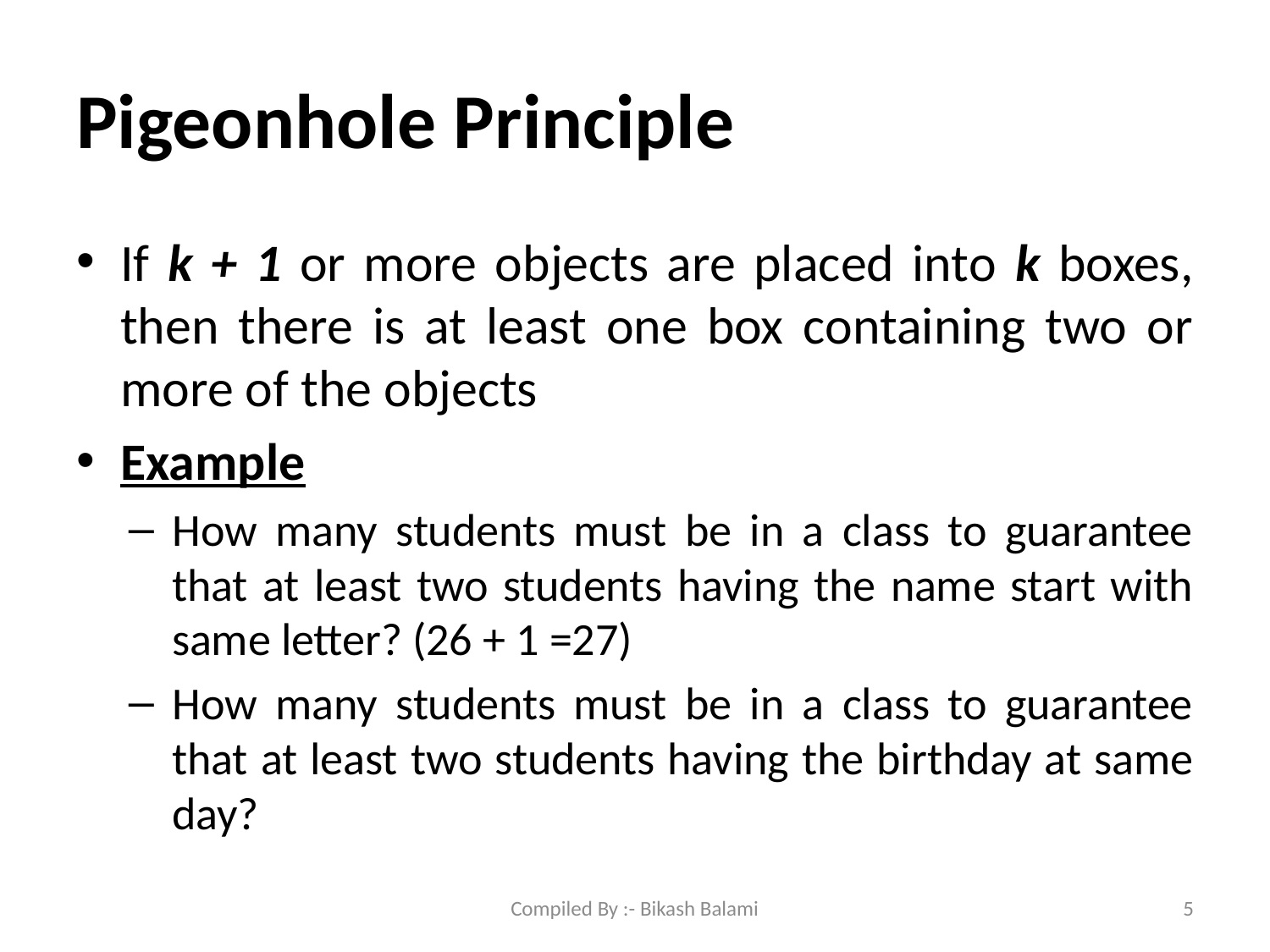

# Pigeonhole Principle
If k + 1 or more objects are placed into k boxes, then there is at least one box containing two or more of the objects
Example
How many students must be in a class to guarantee that at least two students having the name start with same letter? (26 + 1 =27)
How many students must be in a class to guarantee that at least two students having the birthday at same day?

Compiled By :- Bikash Balami
5